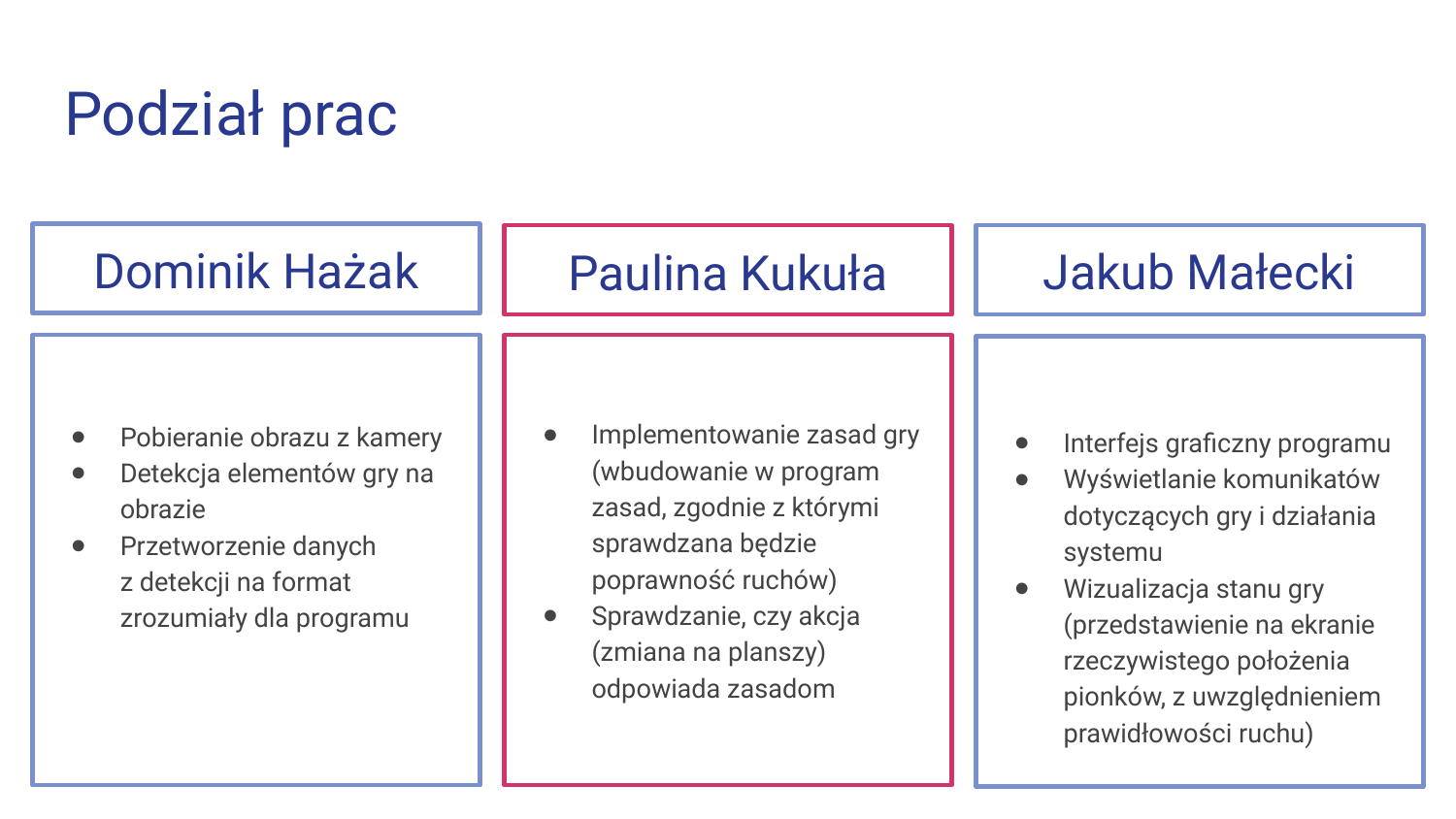

Podział prac
# Dominik Hażak
Jakub Małecki
Paulina Kukuła

Pobieranie obrazu z kamery
Detekcja elementów gry na obrazie
Przetworzenie danych
z detekcji na format zrozumiały dla programu

Implementowanie zasad gry
(wbudowanie w program zasad, zgodnie z którymi sprawdzana będzie poprawność ruchów)
Sprawdzanie, czy akcja (zmiana na planszy) odpowiada zasadom

Interfejs graficzny programu
Wyświetlanie komunikatów dotyczących gry i działania systemu
Wizualizacja stanu gry (przedstawienie na ekranie rzeczywistego położenia pionków, z uwzględnieniem prawidłowości ruchu)